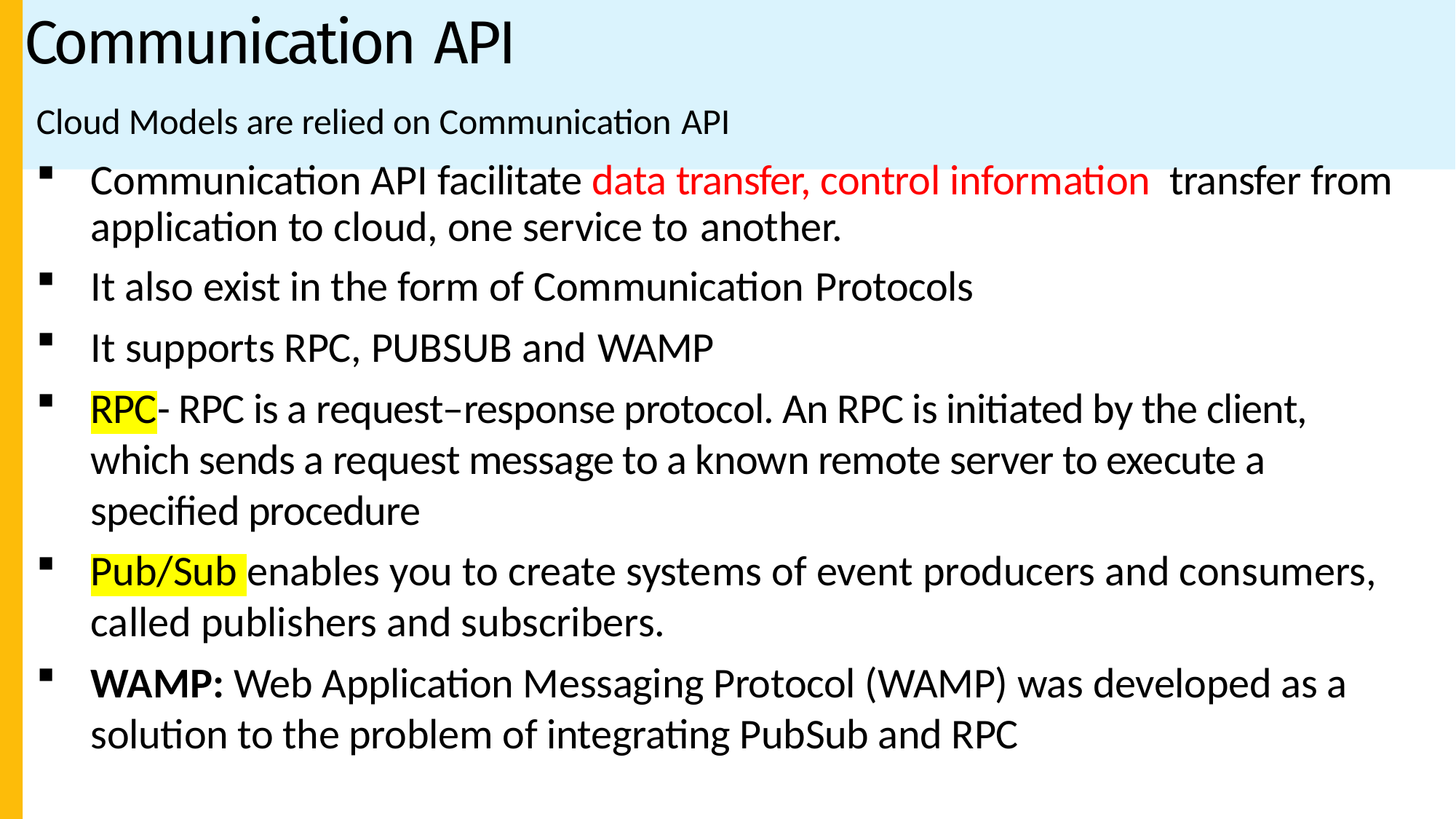

# Communication API
Cloud Models are relied on Communication API
Communication API facilitate data transfer, control information  transfer from application to cloud, one service to another.
It also exist in the form of Communication Protocols
It supports RPC, PUBSUB and WAMP
RPC- RPC is a request–response protocol. An RPC is initiated by the client, which sends a request message to a known remote server to execute a specified procedure
Pub/Sub enables you to create systems of event producers and consumers, called publishers and subscribers.
WAMP: Web Application Messaging Protocol (WAMP) was developed as a solution to the problem of integrating PubSub and RPC